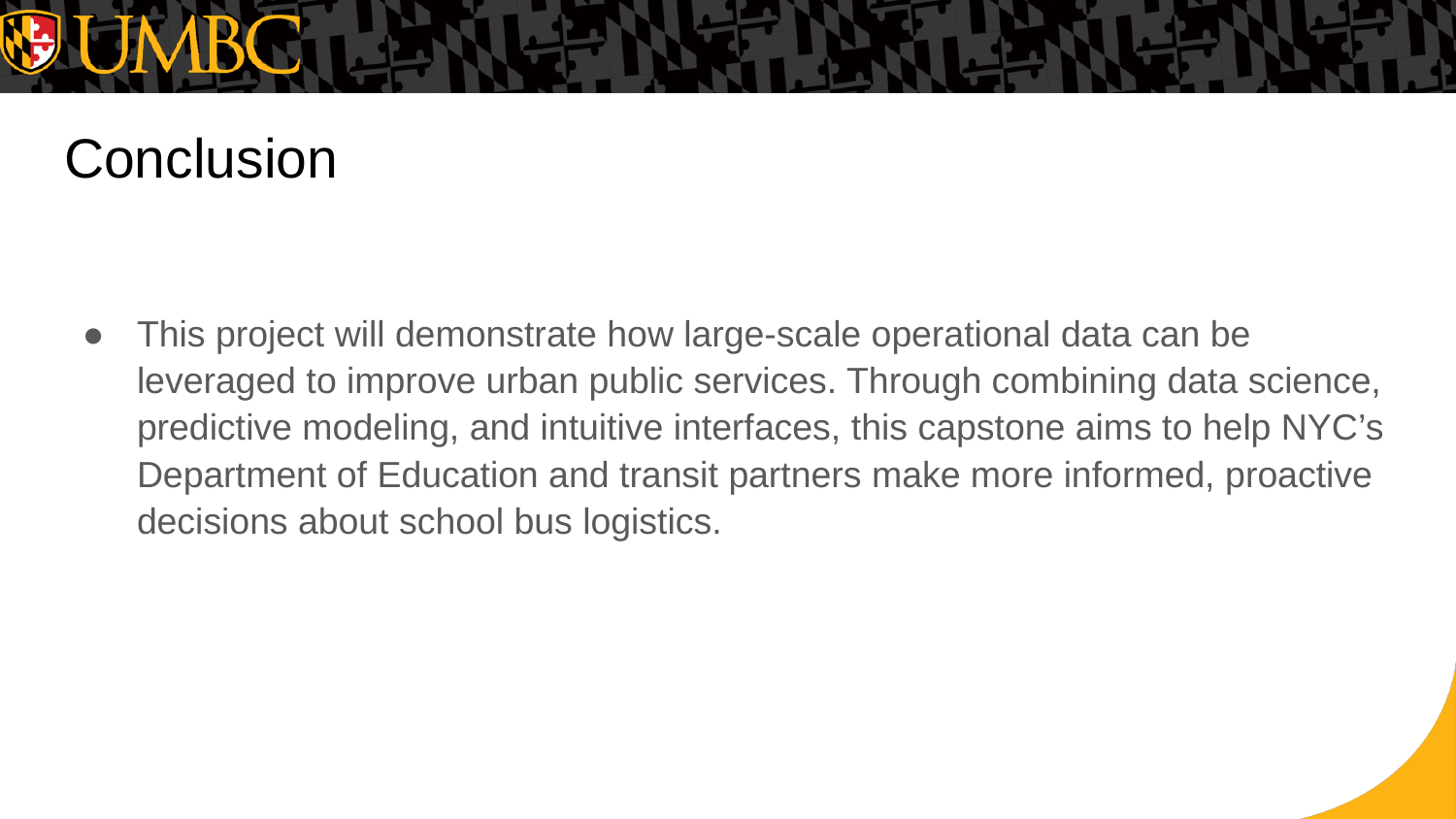

# Conclusion
This project will demonstrate how large-scale operational data can be leveraged to improve urban public services. Through combining data science, predictive modeling, and intuitive interfaces, this capstone aims to help NYC’s Department of Education and transit partners make more informed, proactive decisions about school bus logistics.